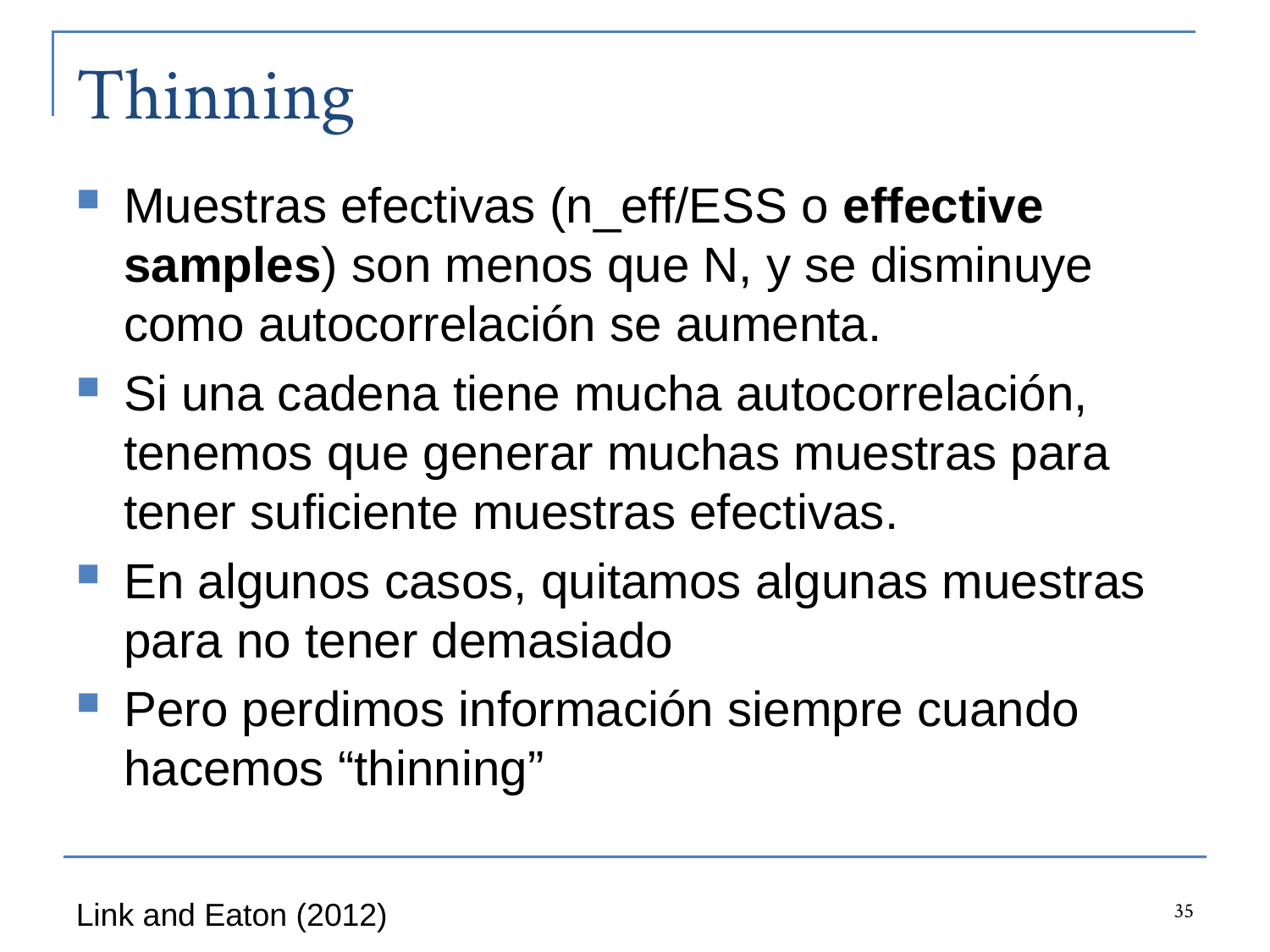

# Thinning
Muestras efectivas (n_eff/ESS o effective samples) son menos que N, y se disminuye como autocorrelación se aumenta.
Si una cadena tiene mucha autocorrelación, tenemos que generar muchas muestras para tener suficiente muestras efectivas.
En algunos casos, quitamos algunas muestras para no tener demasiado
Pero perdimos información siempre cuando hacemos “thinning”

35
Link and Eaton (2012)